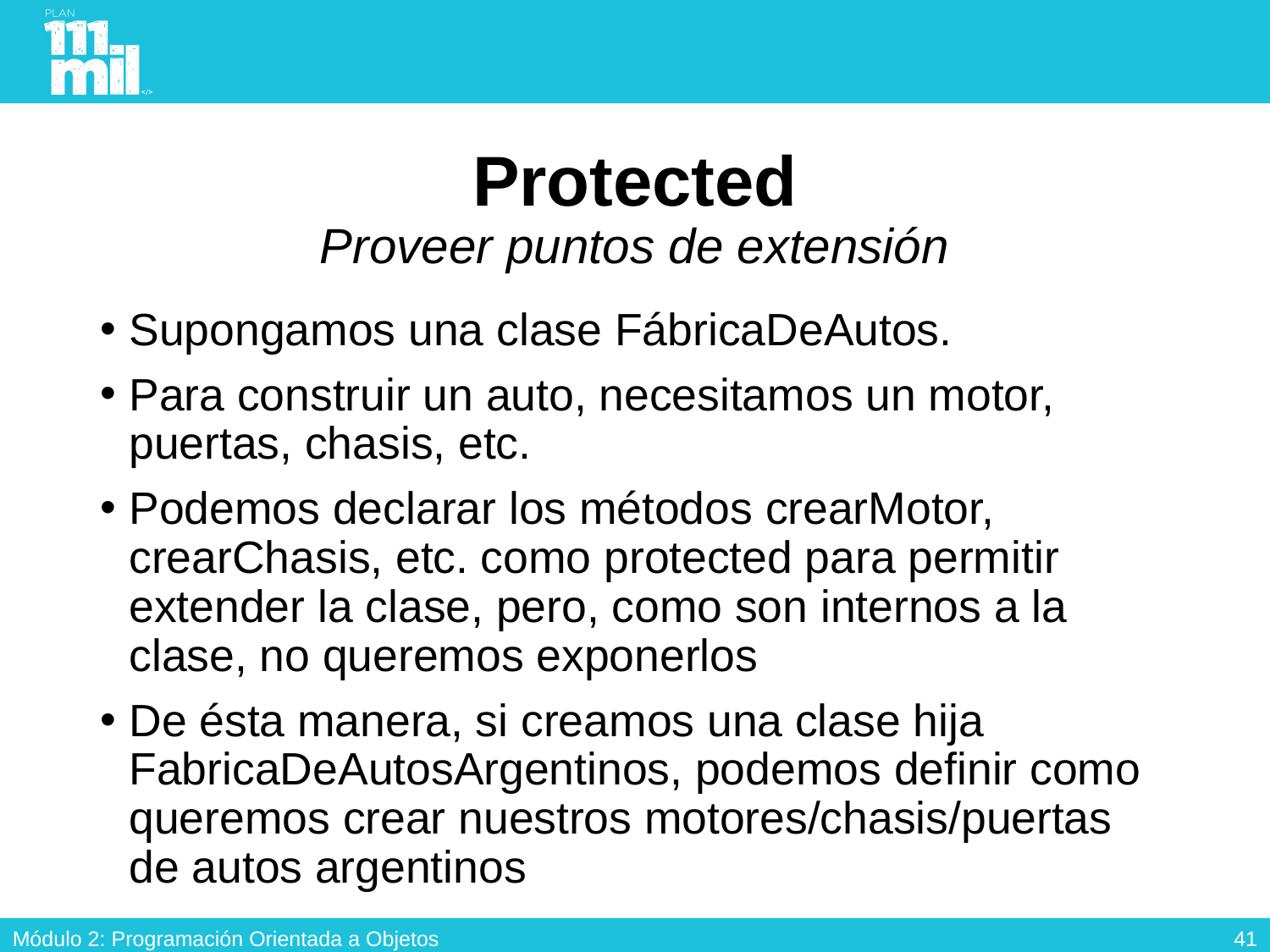

# Protected Proveer puntos de extensión
Supongamos una clase FábricaDeAutos.
Para construir un auto, necesitamos un motor, puertas, chasis, etc.
Podemos declarar los métodos crearMotor, crearChasis, etc. como protected para permitir extender la clase, pero, como son internos a la clase, no queremos exponerlos
De ésta manera, si creamos una clase hija FabricaDeAutosArgentinos, podemos definir como queremos crear nuestros motores/chasis/puertas de autos argentinos
41
Módulo 2: Programación Orientada a Objetos